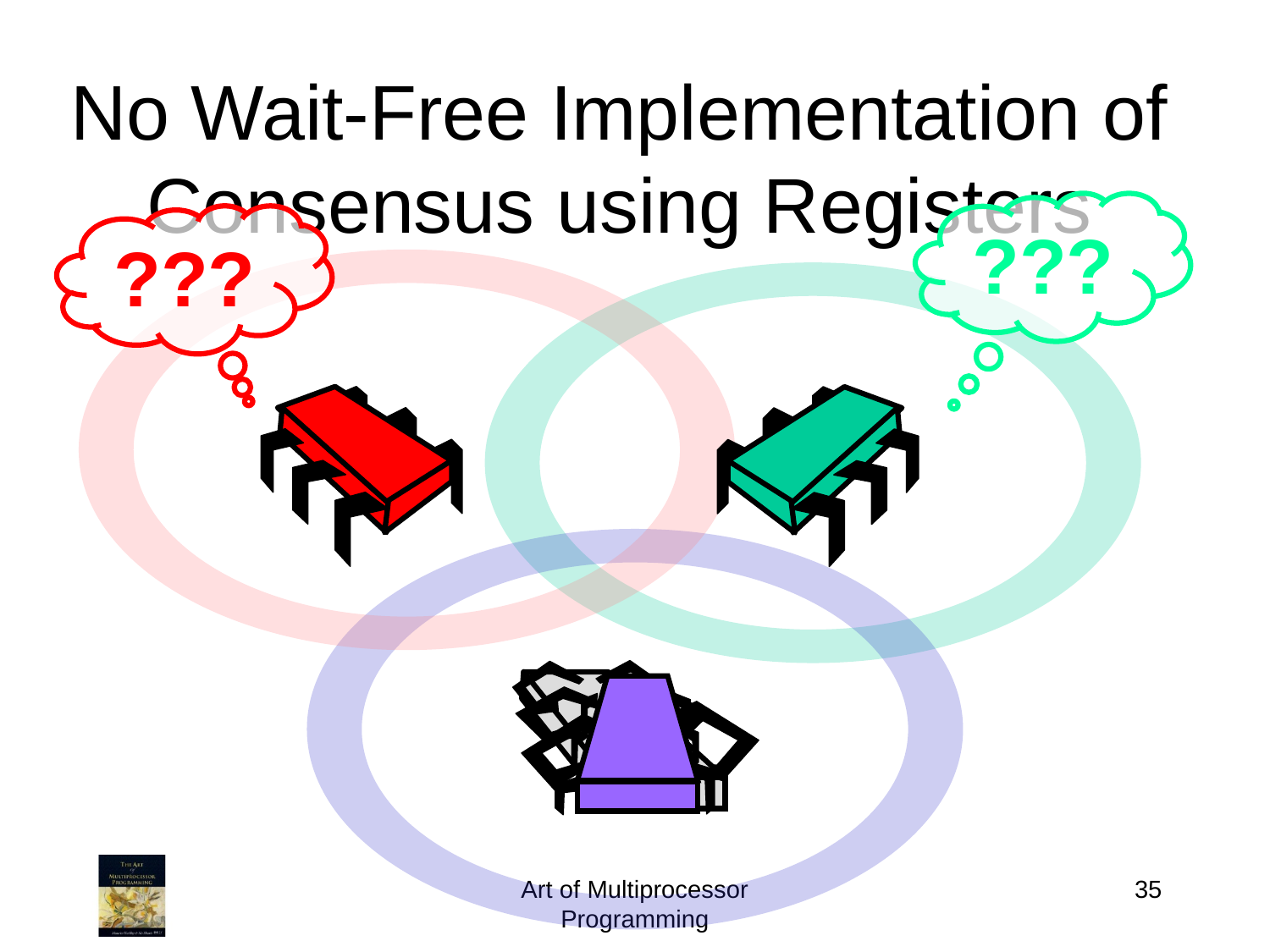

# No Wait-Free Implementation of Consensus using Registers
???
???

Art of Multiprocessor Programming
35